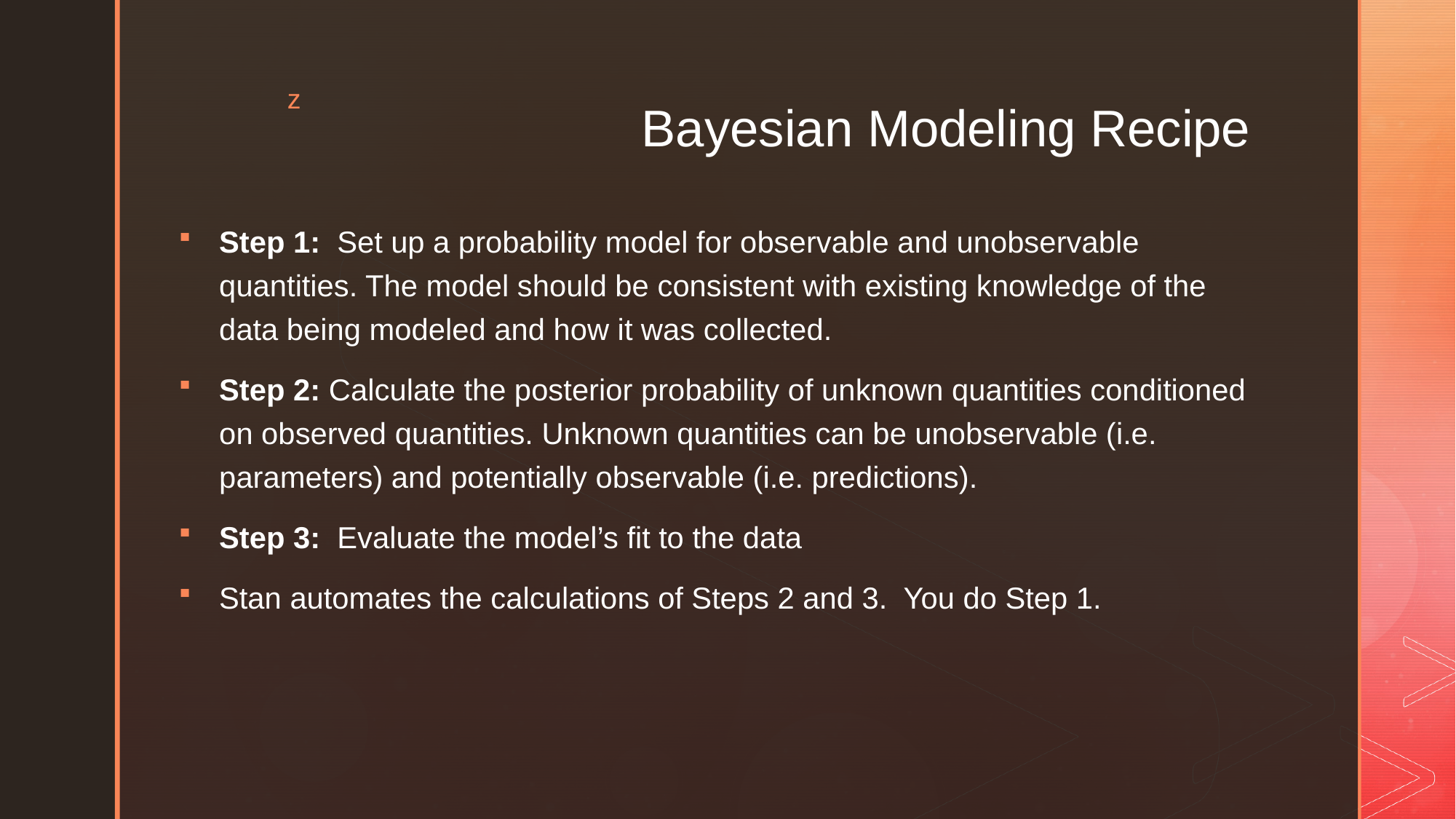

# Bayesian Modeling Recipe
Step 1:  Set up a probability model for observable and unobservable quantities. The model should be consistent with existing knowledge of the data being modeled and how it was collected.
Step 2: Calculate the posterior probability of unknown quantities conditioned on observed quantities. Unknown quantities can be unobservable (i.e. parameters) and potentially observable (i.e. predictions).
Step 3:  Evaluate the model’s fit to the data
Stan automates the calculations of Steps 2 and 3.  You do Step 1.